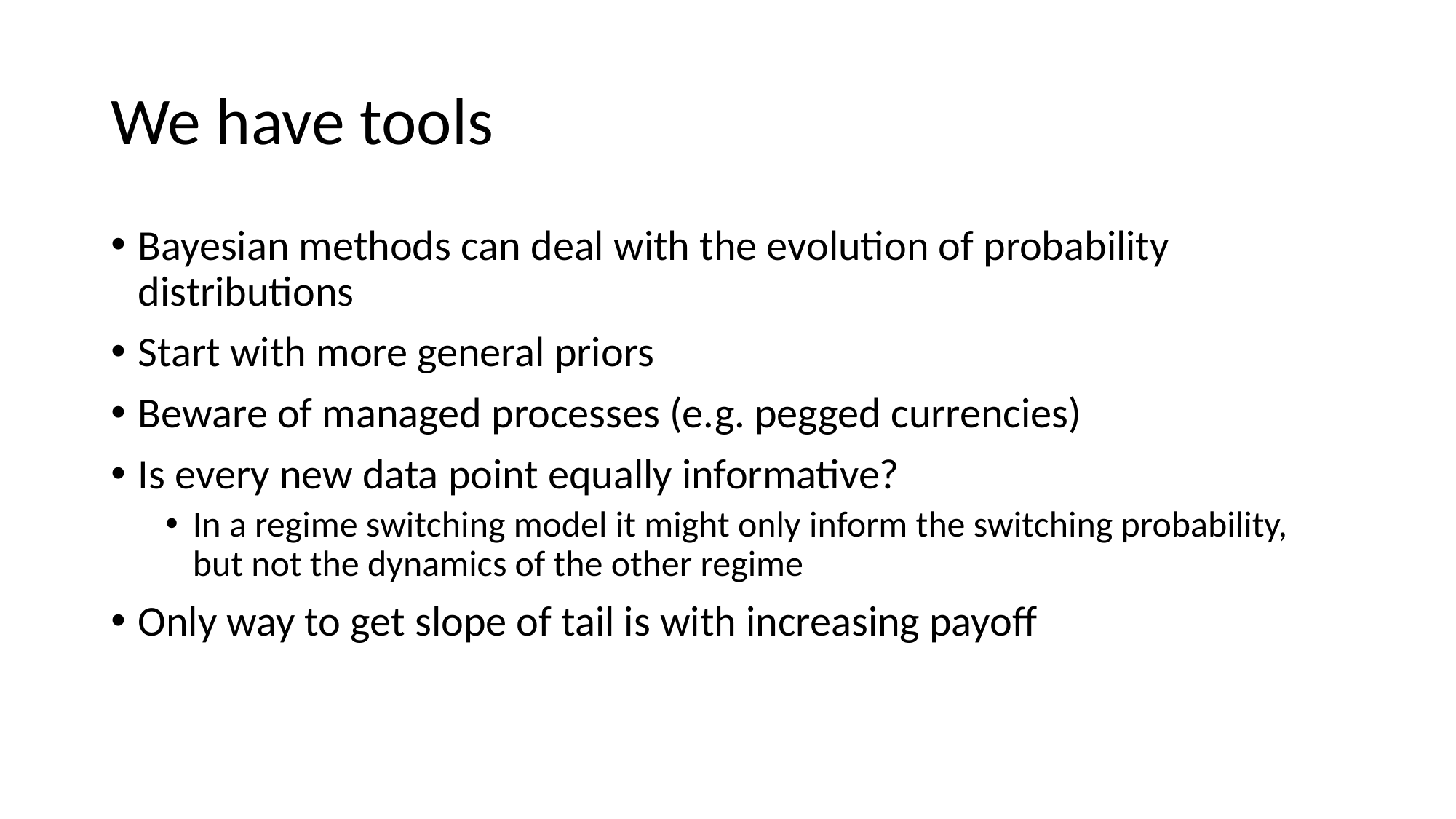

# We have tools
Bayesian methods can deal with the evolution of probability distributions
Start with more general priors
Beware of managed processes (e.g. pegged currencies)
Is every new data point equally informative?
In a regime switching model it might only inform the switching probability, but not the dynamics of the other regime
Only way to get slope of tail is with increasing payoff